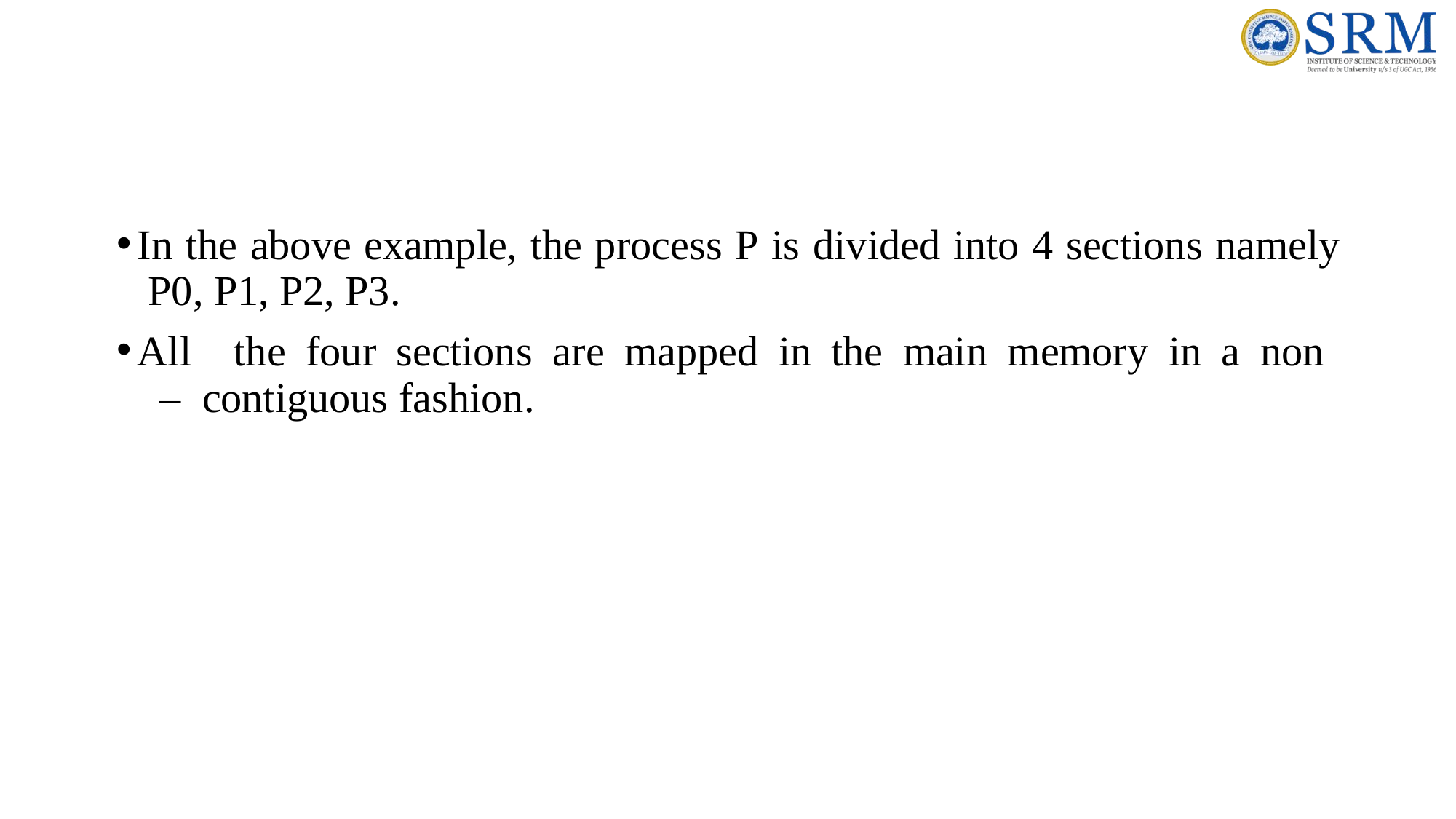

In the above example, the process P is divided into 4 sections namely  P0, P1, P2, P3.
All	the	four	sections	are	mapped	in	the	main	memory	in	a	non	–  contiguous fashion.